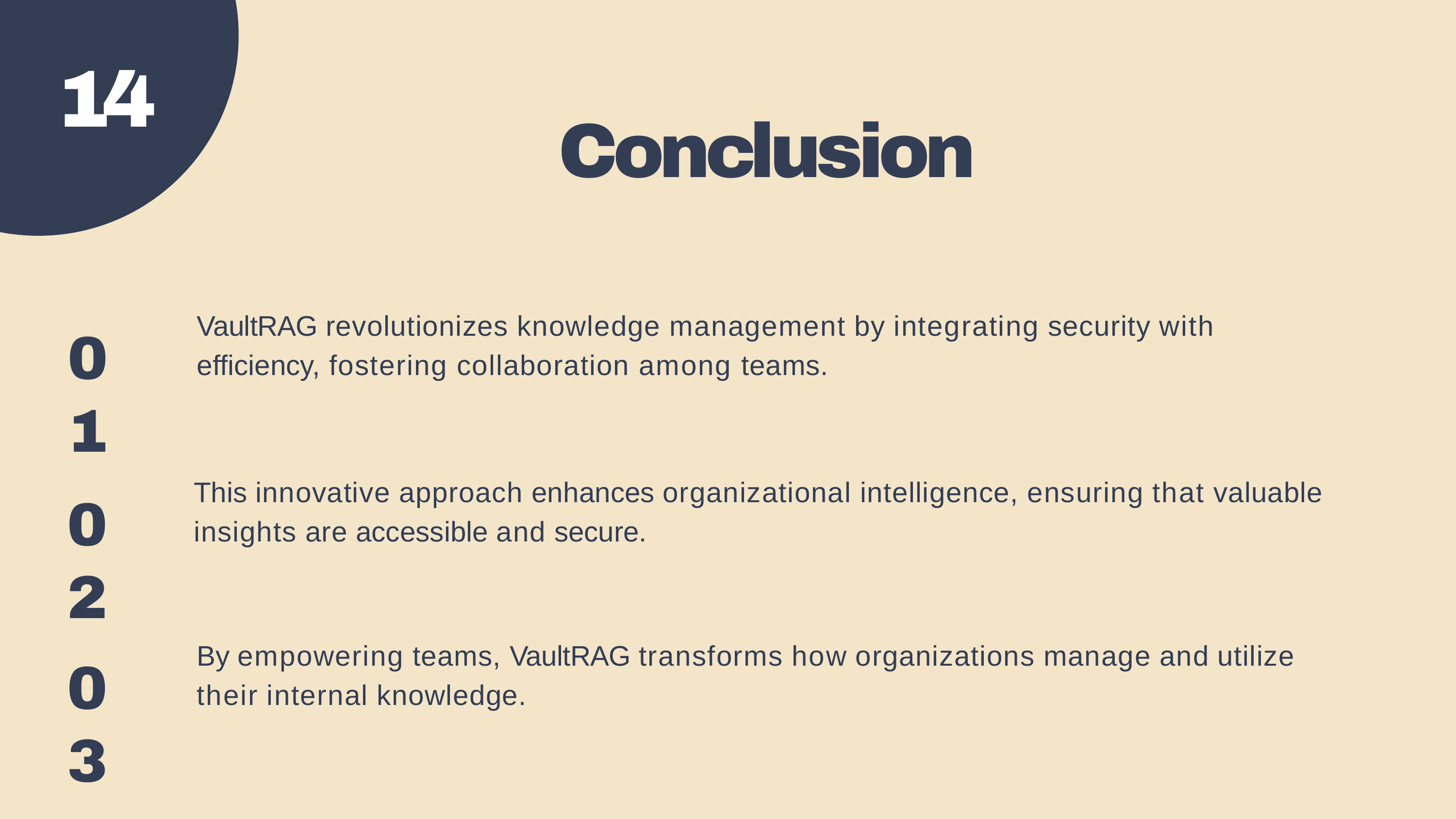

# 14
Conclusion
VaultRAG revolutionizes knowledge management by integrating security with efficiency, fostering collaboration among teams.
01
This innovative approach enhances organizational intelligence, ensuring that valuable insights are accessible and secure.
02
By empowering teams, VaultRAG transforms how organizations manage and utilize their internal knowledge.
03